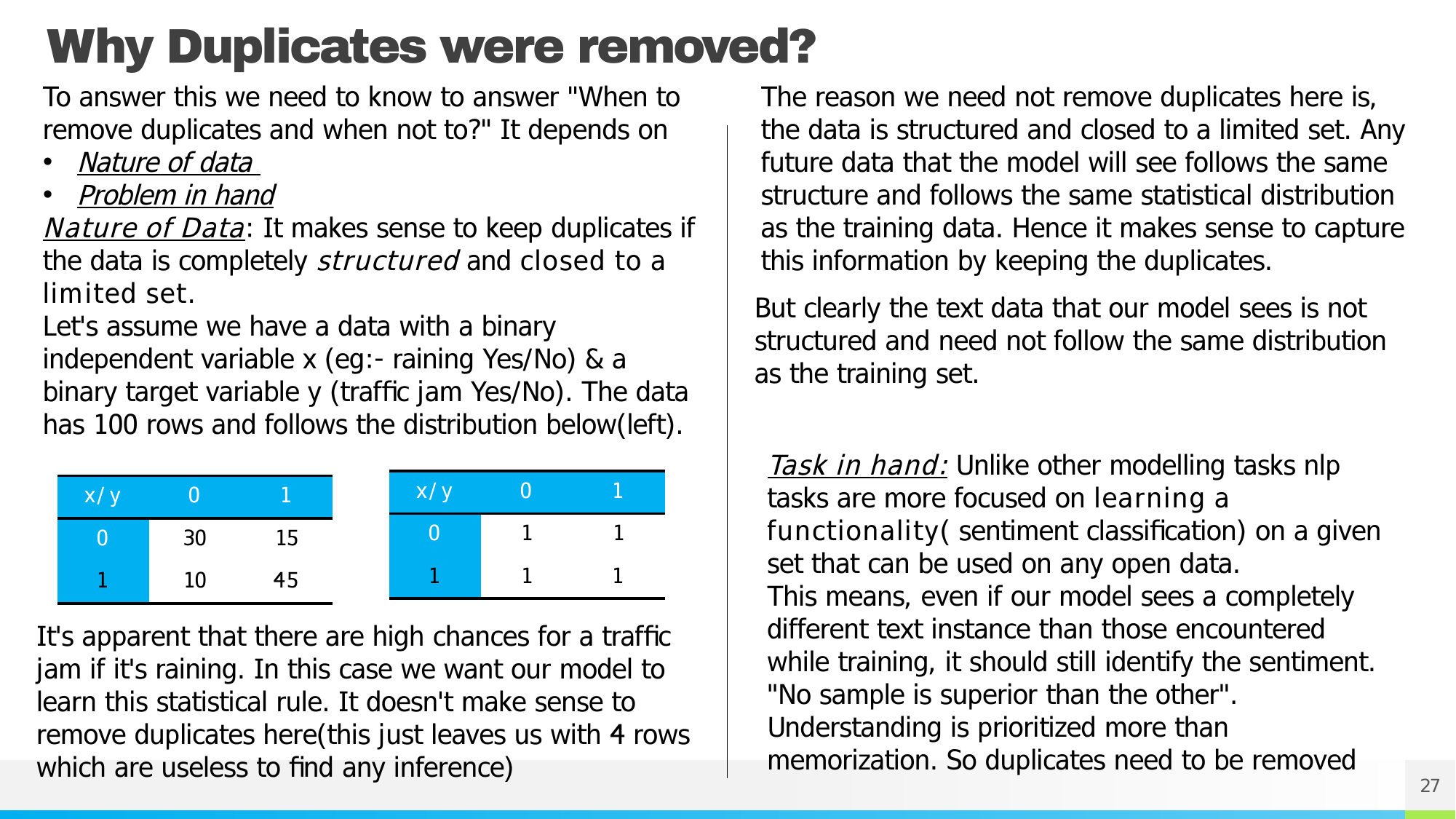

# Why Duplicates were removed?
The reason we need not remove duplicates here is,  the data is structured and closed to a limited set. Any future data that the model will see follows the same structure and follows the same statistical distribution as the training data. Hence it makes sense to capture this information by keeping the duplicates.
To answer this we need to know to answer "When to remove duplicates and when not to?" It depends on
Nature of data
Problem in hand
Nature of Data: It makes sense to keep duplicates if the data is completely structured and closed to a limited set.
Let's assume we have a data with a binary independent variable x (eg:- raining Yes/No) & a binary target variable y (traffic jam Yes/No). The data has 100 rows and follows the distribution below(left).
But clearly the text data that our model sees is not structured and need not follow the same distribution as the training set.
Task in hand: Unlike other modelling tasks nlp tasks are more focused on learning a functionality( sentiment classification) on a given set that can be used on any open data.
This means, even if our model sees a completely different text instance than those encountered while training, it should still identify the sentiment.
"No sample is superior than the other". Understanding is prioritized more than memorization. So duplicates need to be removed
| x/y | 0 | 1 |
| --- | --- | --- |
| 0 | 1 | 1 |
| 1 | 1 | 1 |
| x/y | 0 | 1 |
| --- | --- | --- |
| 0 | 30 | 15 |
| 1 | 10 | 45 |
It's apparent that there are high chances for a traffic jam if it's raining. In this case we want our model to learn this statistical rule. It doesn't make sense to remove duplicates here(this just leaves us with 4 rows which are useless to find any inference)
27